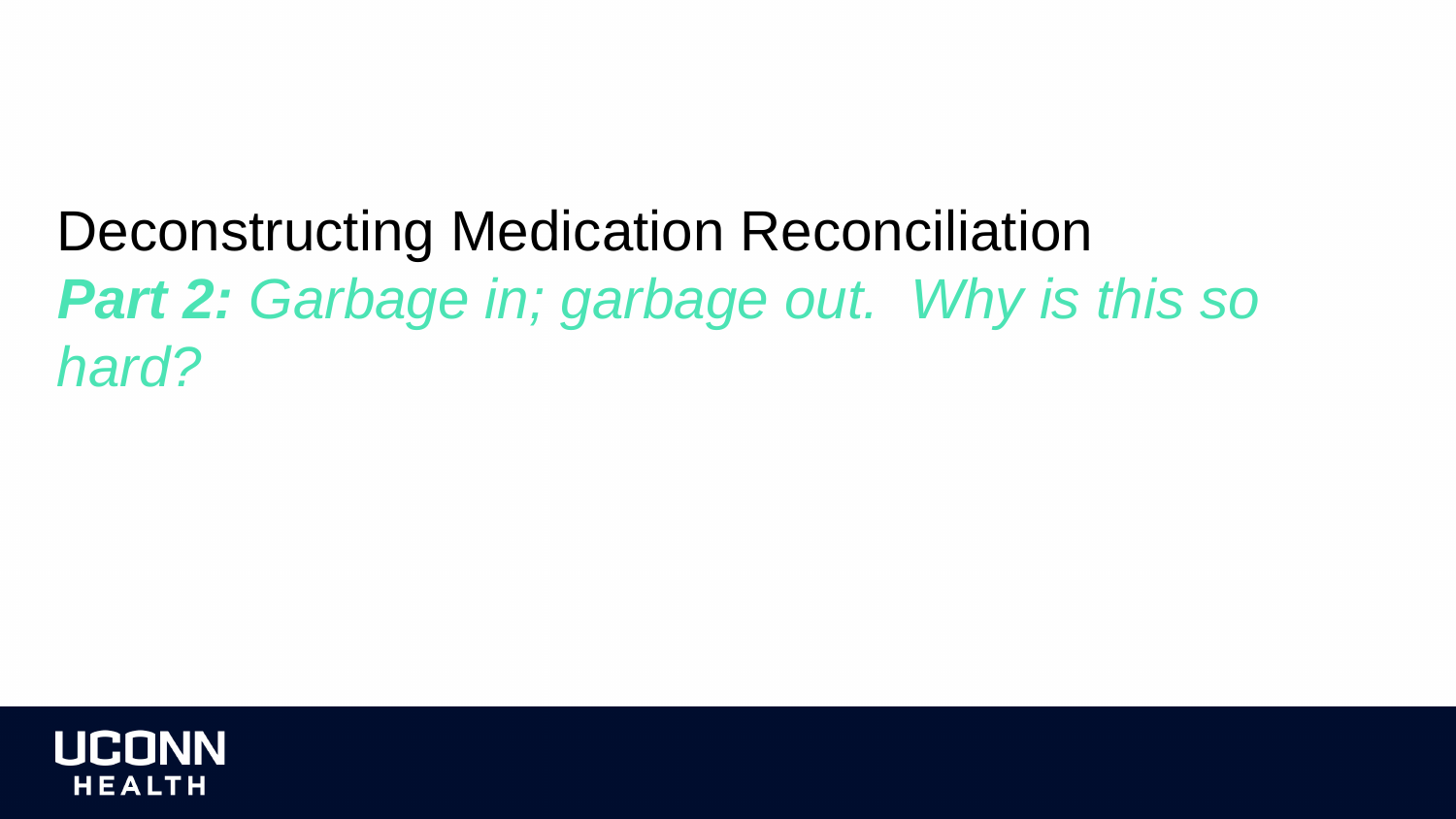

Deconstructing Medication Reconciliation
Part 2: Garbage in; garbage out.  Why is this so hard?